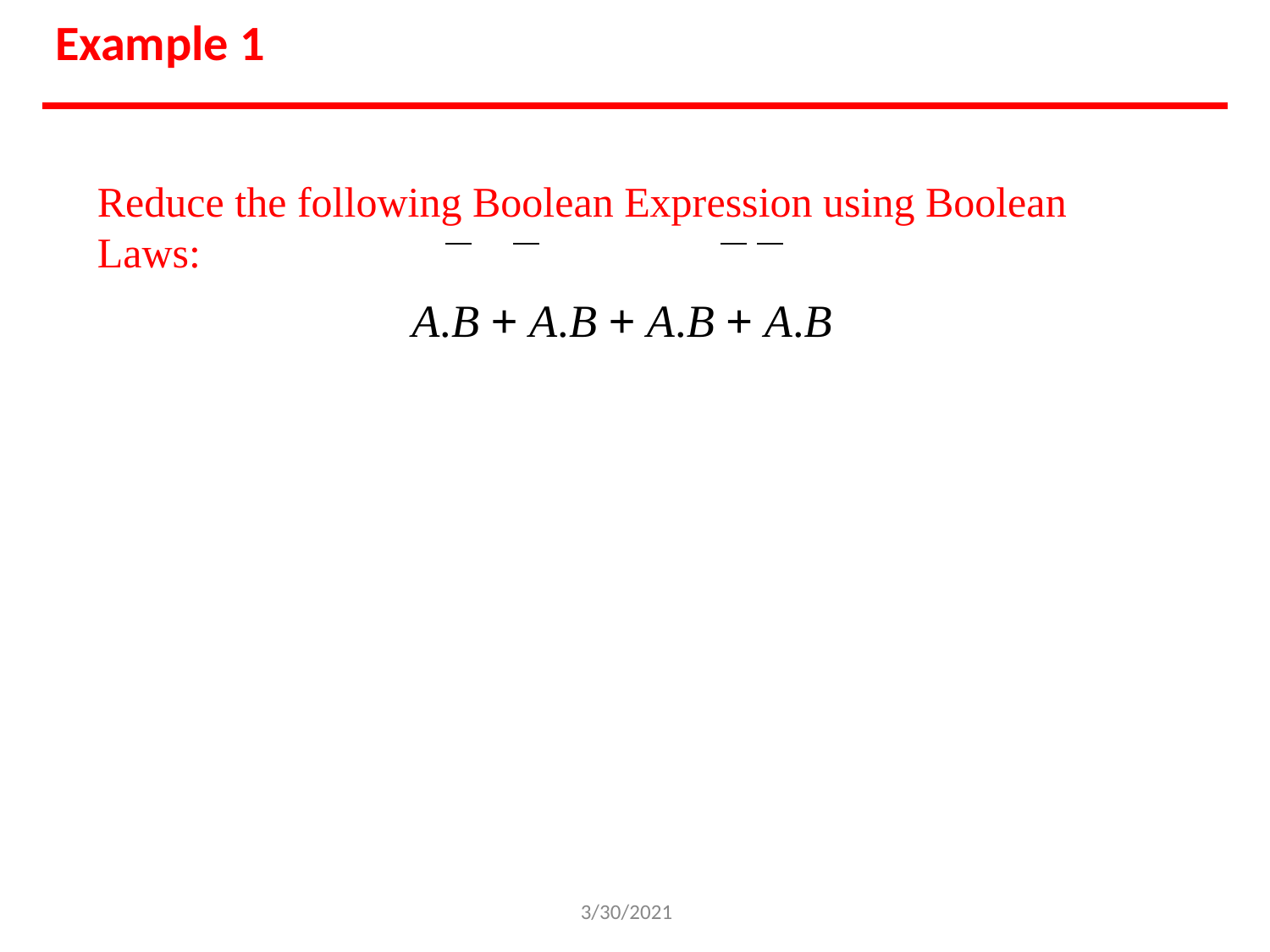

# Example 1

Reduce the following Boolean Expression using Boolean Laws:
A.B + A.B + A.B + A.B

3/30/2021